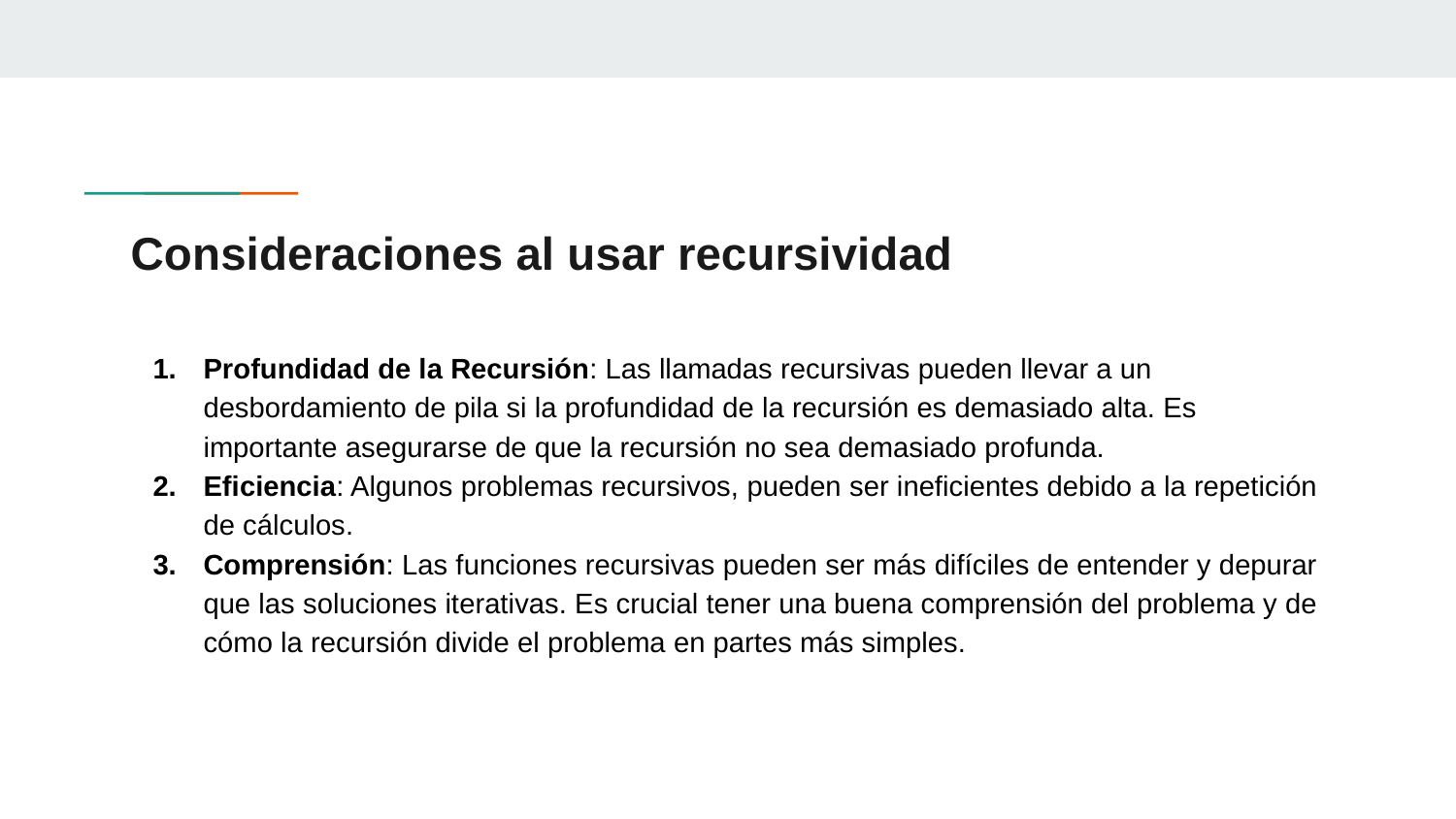

# Consideraciones al usar recursividad
Profundidad de la Recursión: Las llamadas recursivas pueden llevar a un desbordamiento de pila si la profundidad de la recursión es demasiado alta. Es importante asegurarse de que la recursión no sea demasiado profunda.
Eficiencia: Algunos problemas recursivos, pueden ser ineficientes debido a la repetición de cálculos.
Comprensión: Las funciones recursivas pueden ser más difíciles de entender y depurar que las soluciones iterativas. Es crucial tener una buena comprensión del problema y de cómo la recursión divide el problema en partes más simples.